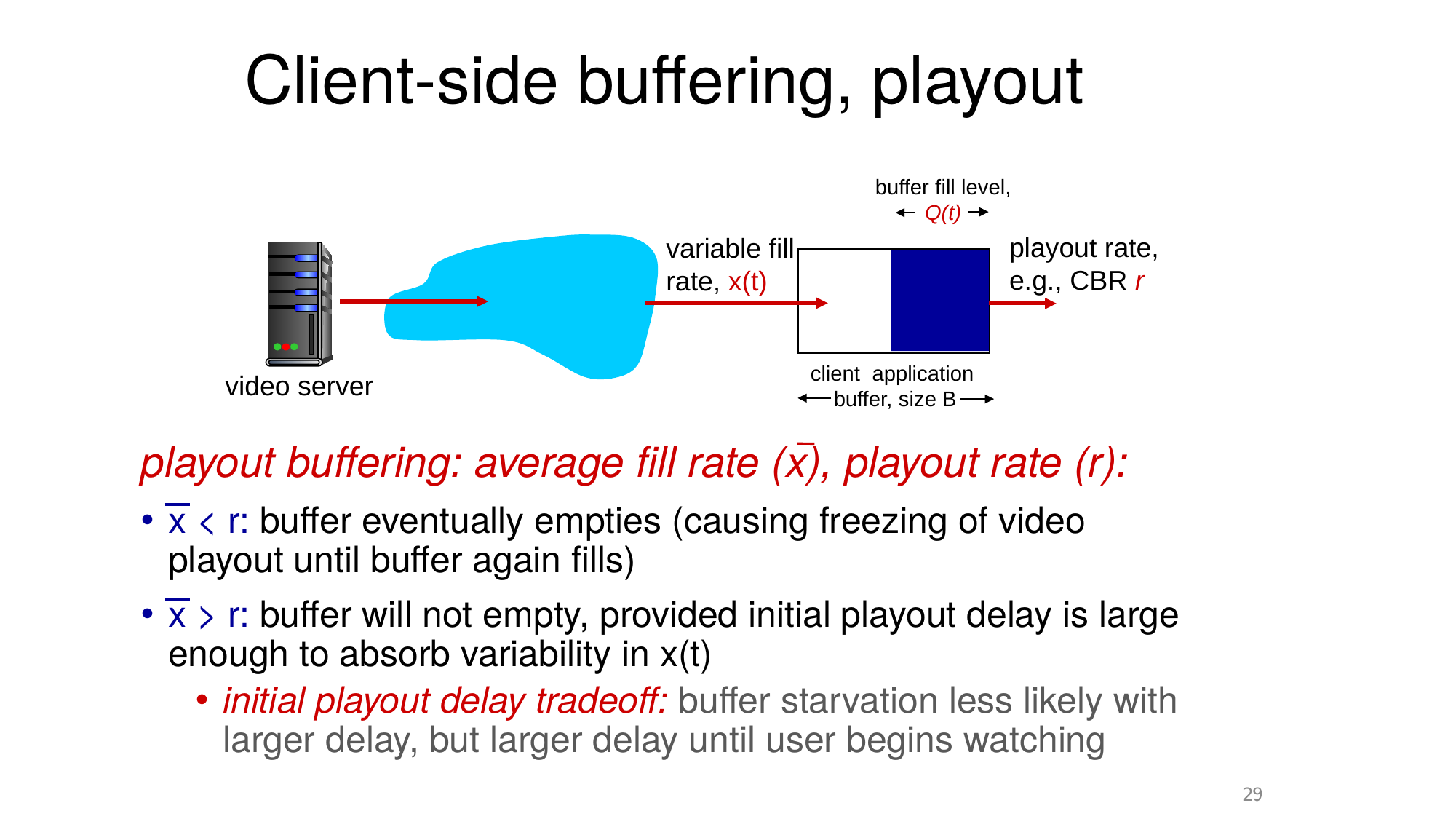

# Client-side buffering, playout
buffer fill level, Q(t)
playout rate,
e.g., CBR r
variable fill
rate, x(t)

client  application
buffer, size B
video server
playout buffering: average fill rate (x), playout rate (r):
x < r: buffer eventually empties (causing freezing of video playout until buffer again fills)
x > r: buffer will not empty, provided initial playout delay is large enough to absorb variability in x(t)
initial playout delay tradeoff: buffer starvation less likely with larger delay, but larger delay until user begins watching

29